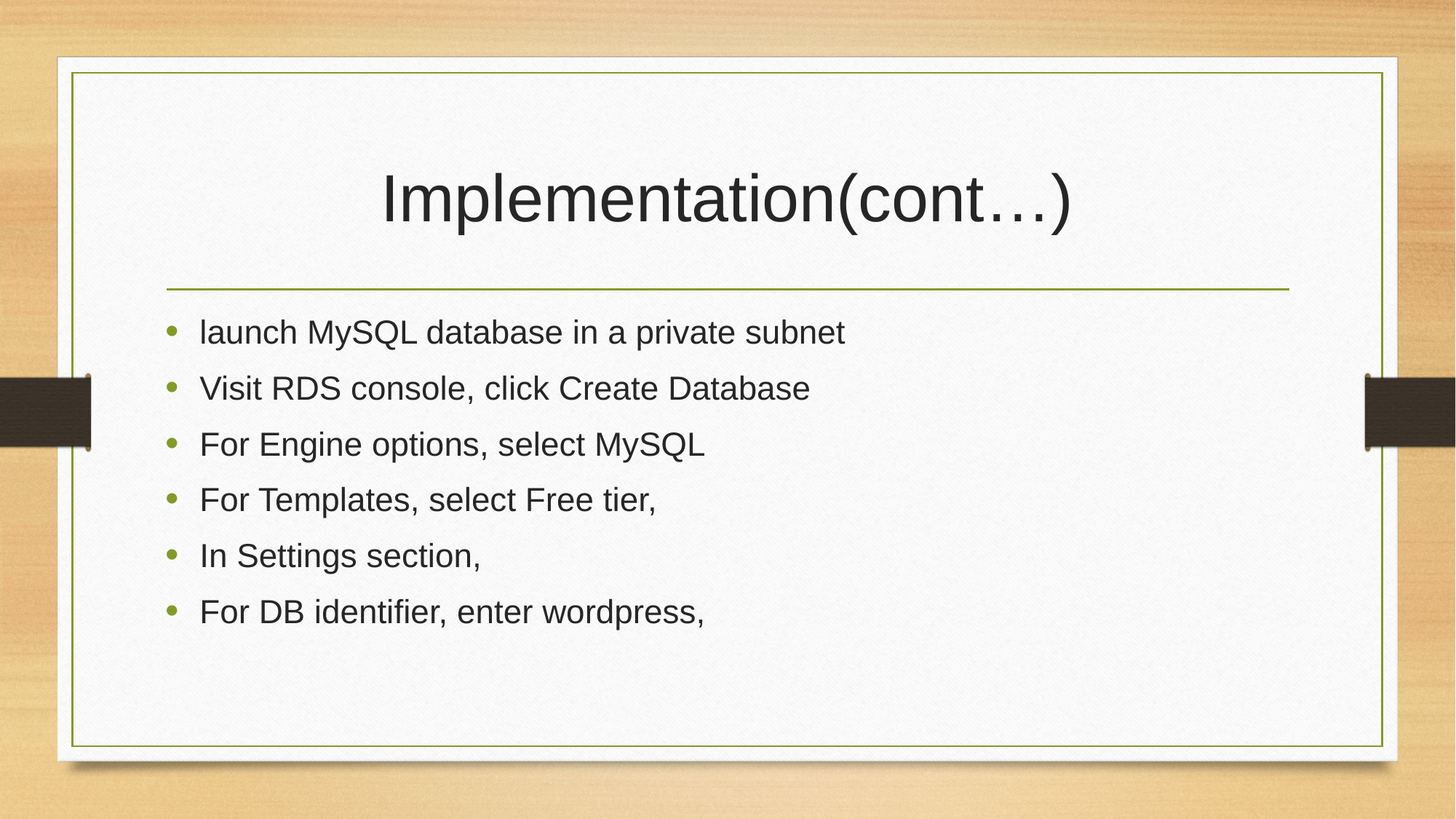

# Implementation(cont…)
launch MySQL database in a private subnet
Visit RDS console, click Create Database
For Engine options, select MySQL
For Templates, select Free tier,
In Settings section,
For DB identifier, enter wordpress,